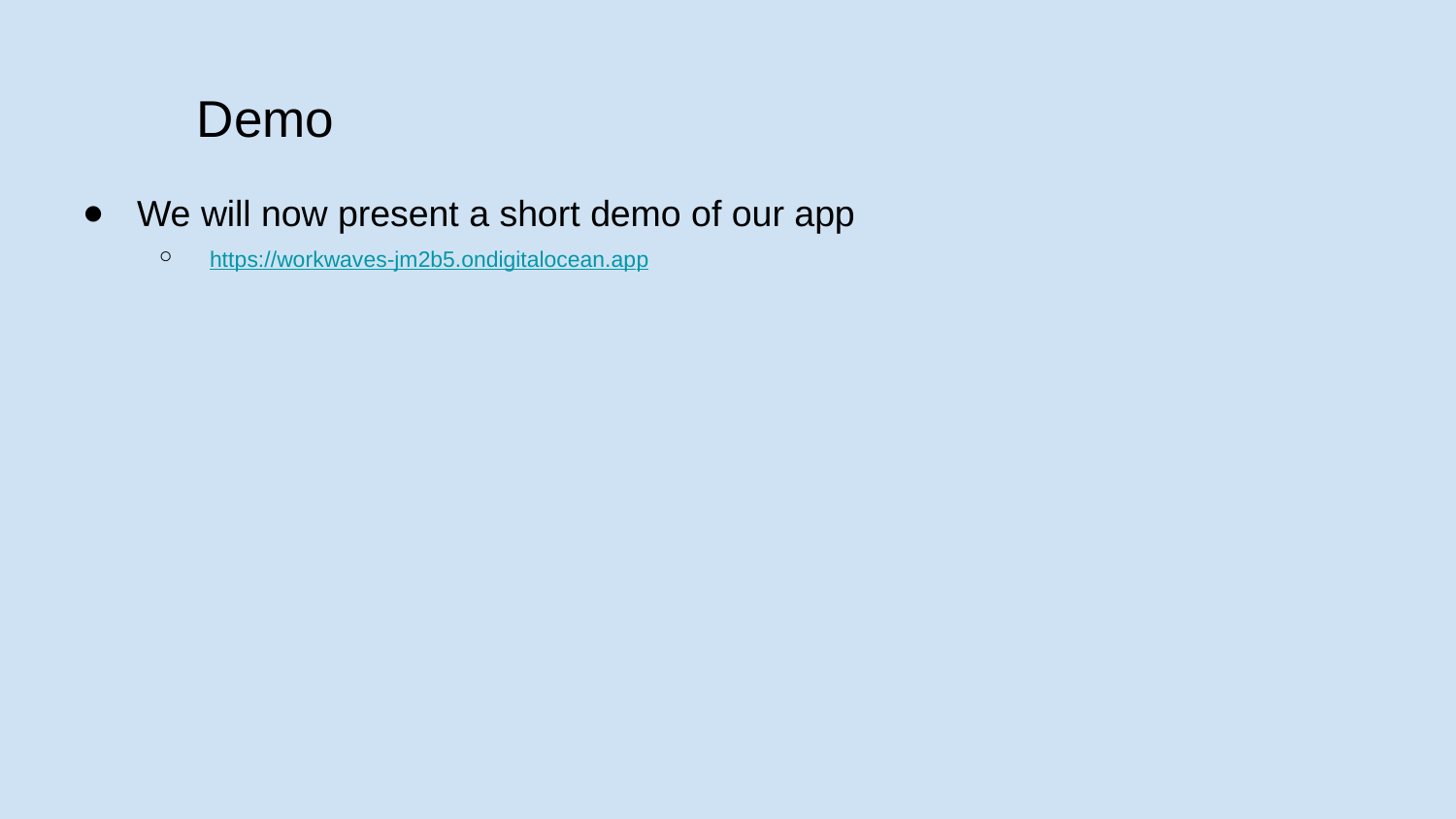

# Demo
We will now present a short demo of our app
https://workwaves-jm2b5.ondigitalocean.app